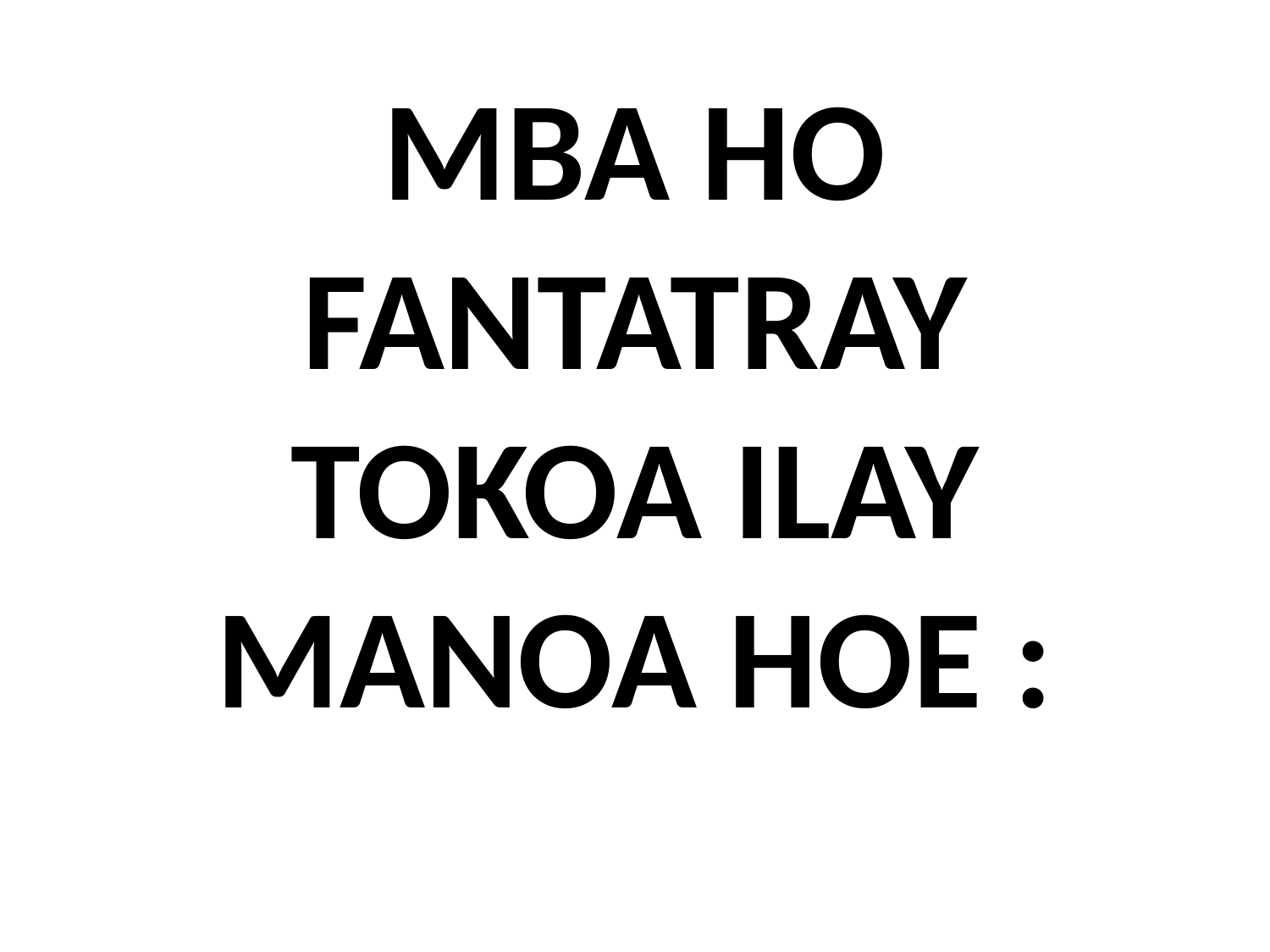

# MBA HO FANTATRAY TOKOA ILAY MANOA HOE :